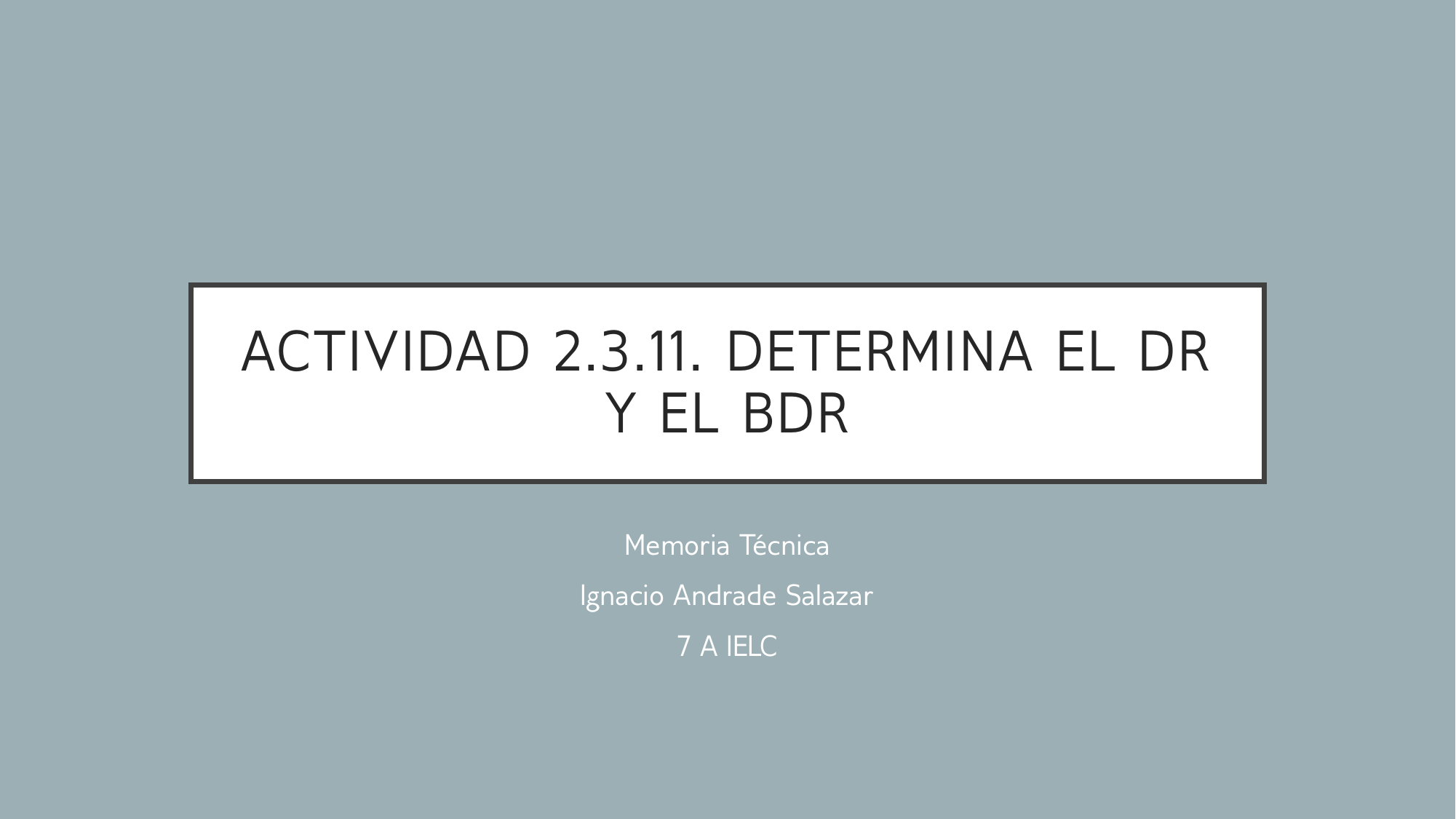

# Actividad 2.3.11. Determina el dr y el bdr
Memoria Técnica
Ignacio Andrade Salazar
7 A IELC